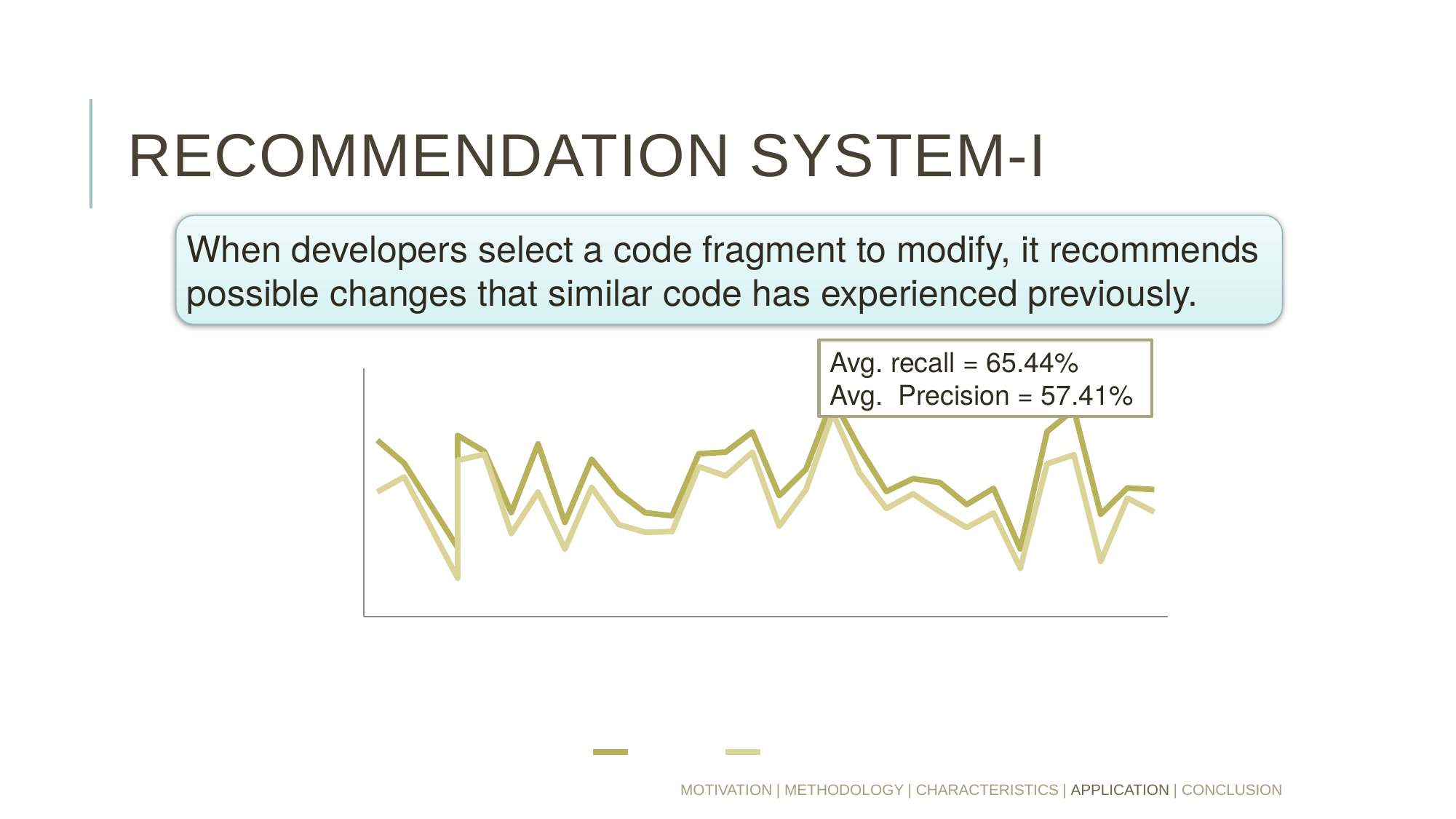

# RECOMMENDATION SYSTEM-I
When developers select a code fragment to modify, it recommends possible changes that similar code has experienced previously.

### Chart

| Category | Recall | Precision |
|---|---|---|
| 40543.0 | 76.92307692309966 | 60.2564102564 |
| 40573.0 | 69.5 | 65.0769230769 |
| 40603.0 | 42.2752808989 | 32.3937691909 |
| 40633.0 | 78.4615384615 | 70.47202797199998 |
| 40663.0 | 73.27823691459938 | 72.3806244261 |
| 40693.0 | 53.5825331504 | 46.85689329719999 |
| 40723.0 | 75.74733214009966 | 60.175792131 |
| 40753.0 | 50.4059220587 | 41.8543000348 |
| 40783.0 | 70.82239066539998 | 61.723572322 |
| 40813.0 | 60.04162061339999 | 49.7538766415 |
| 40843.0 | 53.5279777485 | 47.2239519835 |
| 40873.0 | 52.5187055743 | 47.4680060747 |
| 40903.0 | 72.5619348213 | 68.4119775507 |
| 40933.0 | 73.07365256049957 | 65.39514219269923 |
| 40963.0 | 79.63215757349927 | 73.05200980739964 |
| 40993.0 | 59.03662165369976 | 49.2291234412 |
| 41023.0 | 67.564568441 | 60.9500124741 |
| 41053.0 | 90.22837844159938 | 85.65944728439995 |
| 41083.0 | 74.3458560678 | 66.37212513479938 |
| 41113.0 | 60.39371819420001 | 54.91008701709976 |
| 41143.0 | 64.5456719273 | 59.6357649431 |
| 41173.0 | 63.2537482029 | 53.82476159539979 |
| 41203.0 | 56.1727406221 | 48.7426829357 |
| 41233.0 | 61.3917071862 | 53.4595852954 |
| 41263.0 | 41.8553894426 | 35.60656745789989 |
| 41293.0 | 79.68719865 | 69.3165562881 |
| 41323.0 | 86.794544741 | 72.2338933419 |
| 41353.0 | 53.0183727034 | 37.81085056679994 |
| 41383.0 | 61.546184739 | 58.2519037188 |
| 41413.0 | 60.9756097561 | 53.7804878049 |
Avg. recall = 65.44%
Avg.  Precision = 57.41%
MOTIVATION | METHODOLOGY | CHARACTERISTICS | APPLICATION | Conclusion